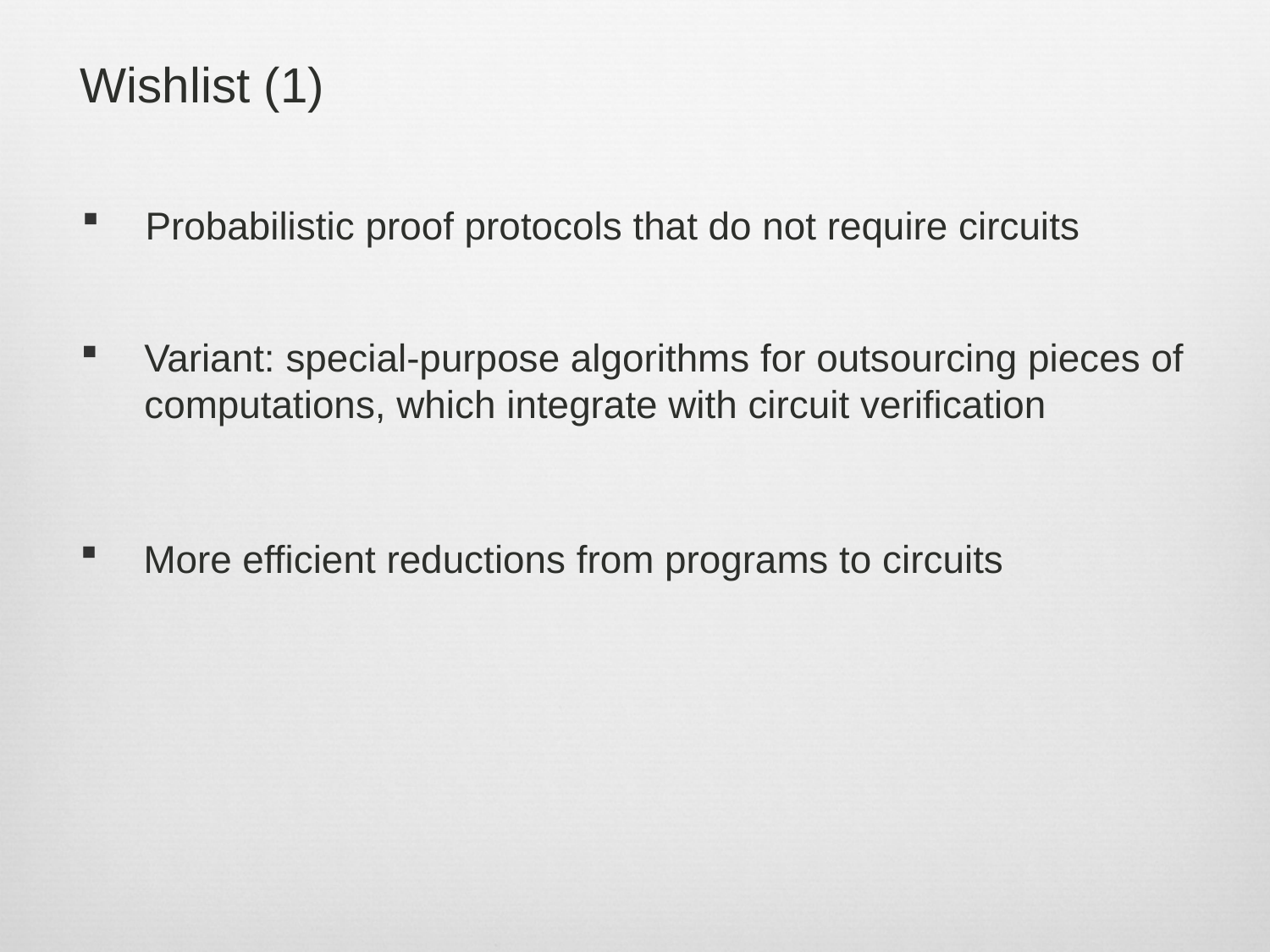

Wishlist (1)
Probabilistic proof protocols that do not require circuits
Variant: special-purpose algorithms for outsourcing pieces of computations, which integrate with circuit verification
More efficient reductions from programs to circuits